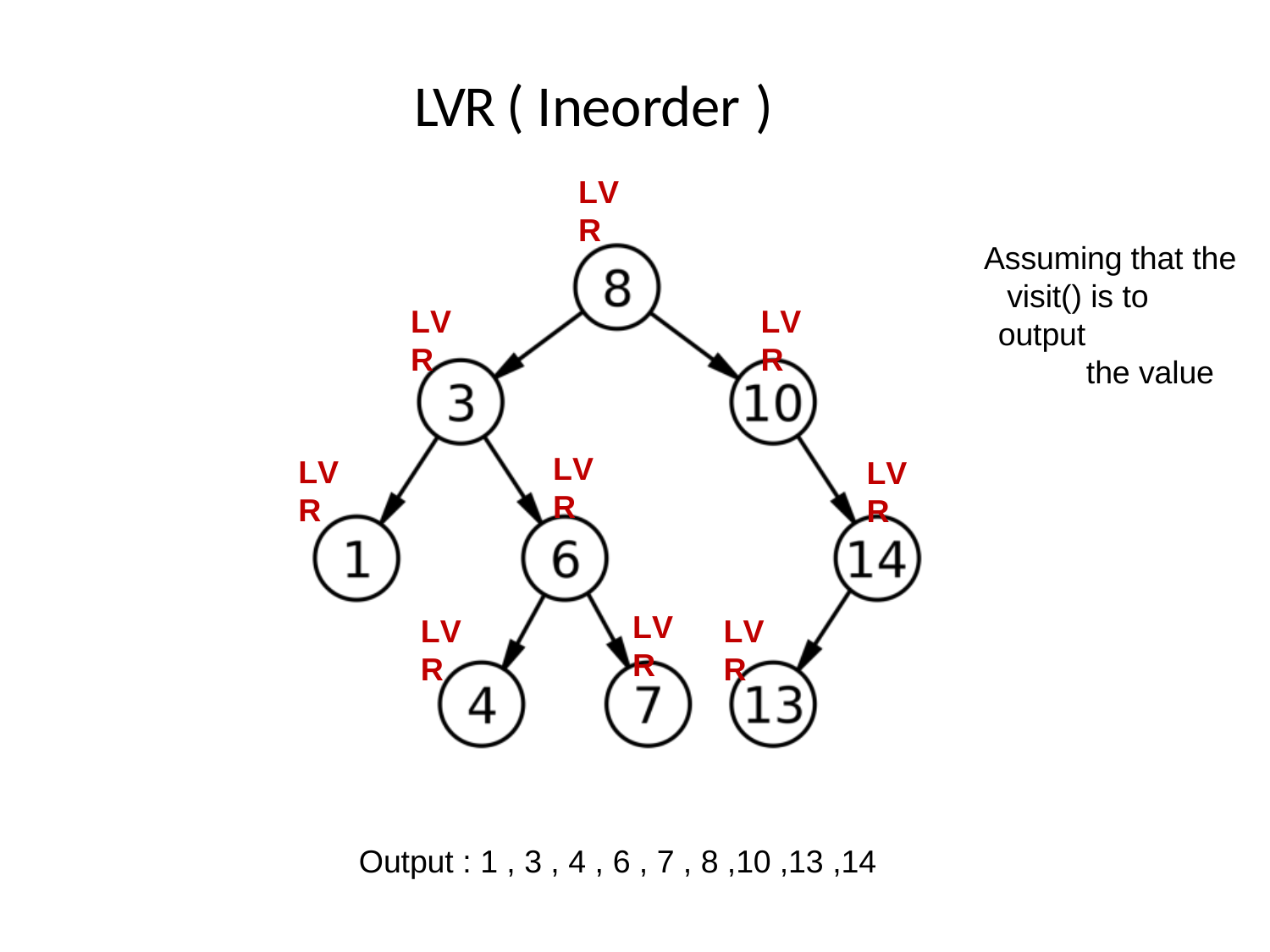

# LVR ( Ineorder )
LVR
Assuming that the  visit() is to output
the value

LVR
LVR
LVR
LVR
LVR
LVR
LVR
LVR
Output : 1 , 3 , 4 , 6 , 7 , 8 ,10 ,13 ,14